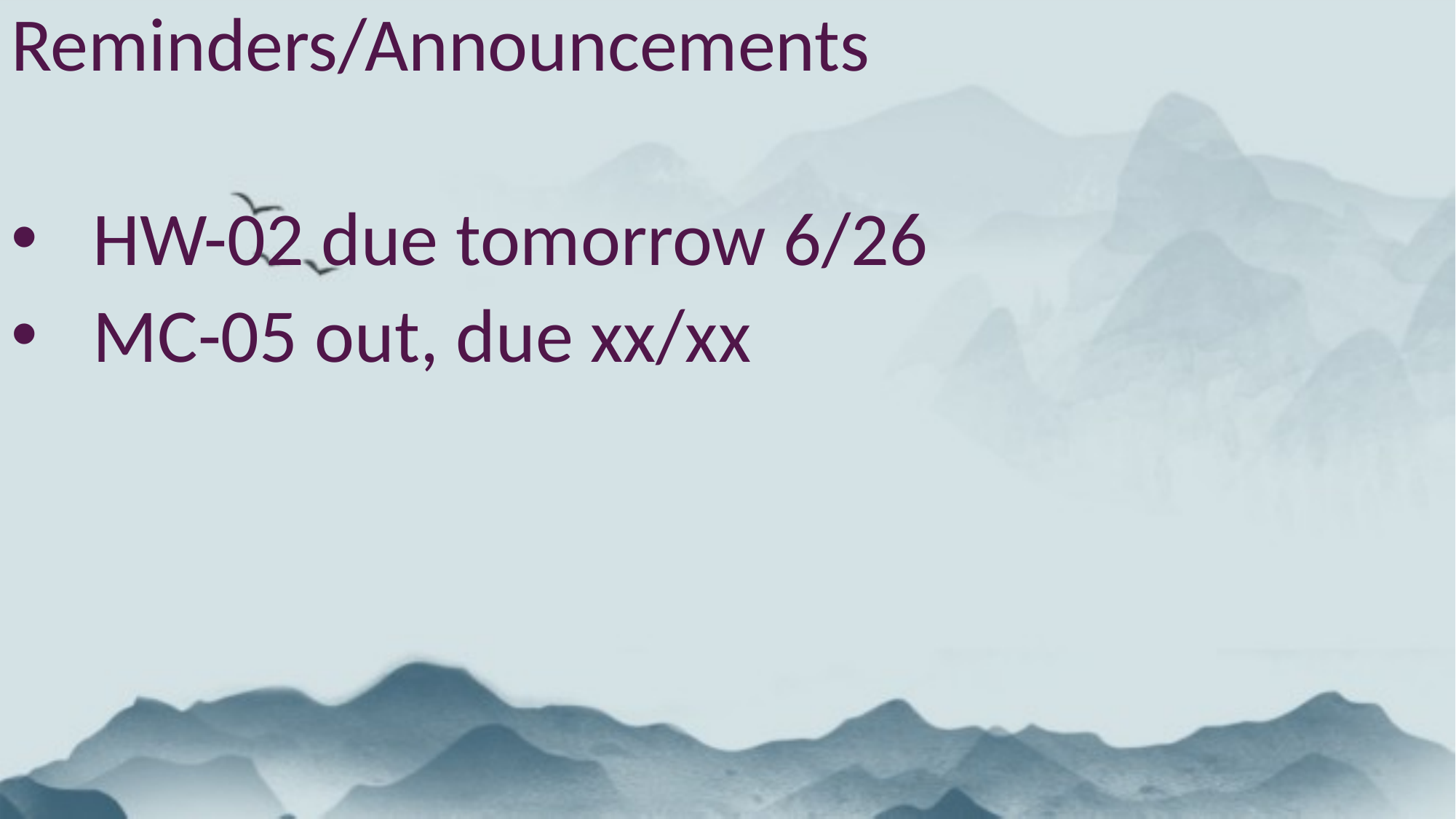

Reminders/Announcements

HW-02 due tomorrow 6/26
MC-05 out, due xx/xx